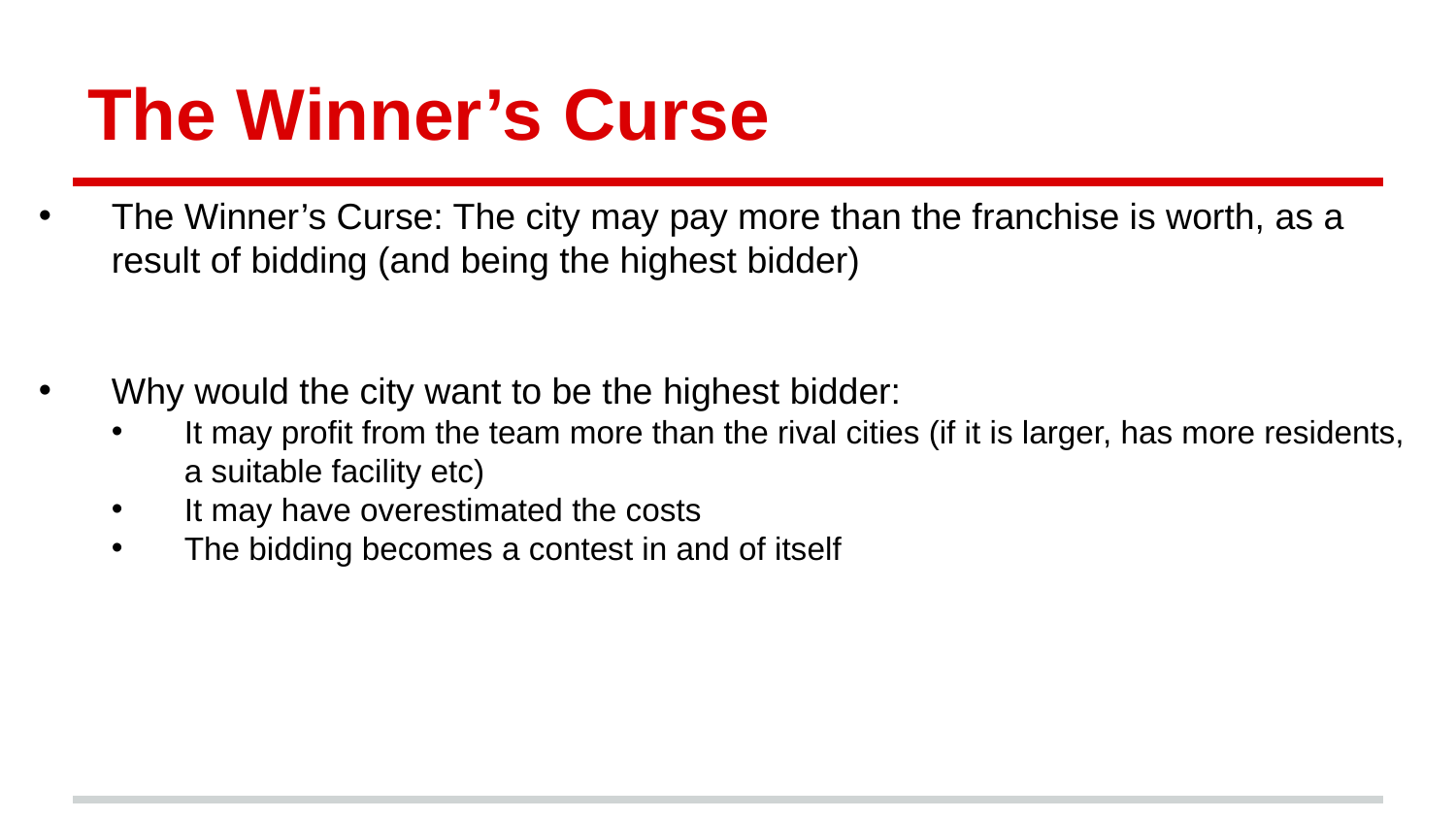

# The Winner’s Curse
The Winner’s Curse: The city may pay more than the franchise is worth, as a result of bidding (and being the highest bidder)

Why would the city want to be the highest bidder:
It may profit from the team more than the rival cities (if it is larger, has more residents, a suitable facility etc)
It may have overestimated the costs
The bidding becomes a contest in and of itself